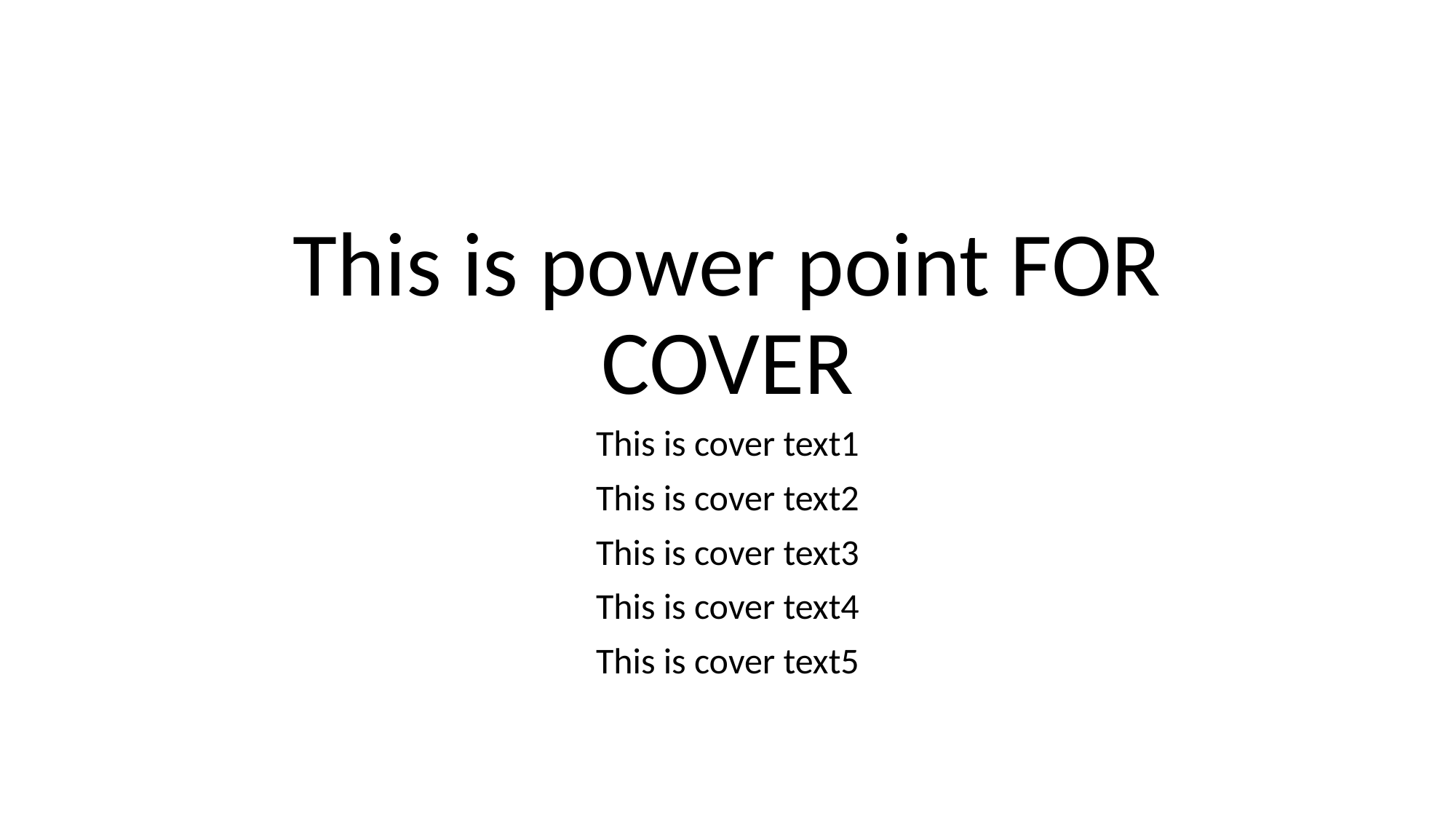

# This is power point FOR COVER
This is cover text1
This is cover text2
This is cover text3
This is cover text4
This is cover text5